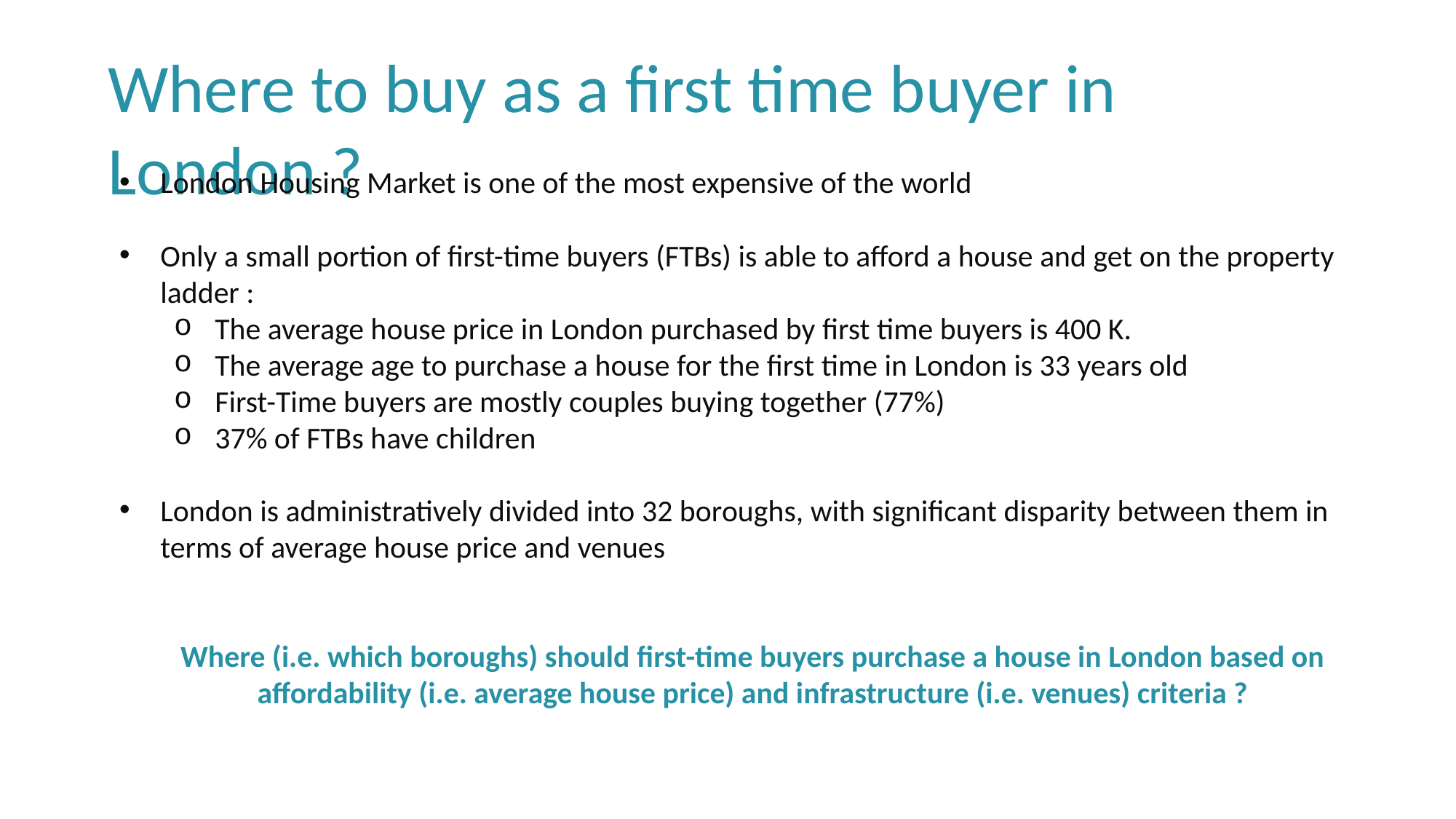

Where to buy as a first time buyer in London ?
London Housing Market is one of the most expensive of the world

Only a small portion of first-time buyers (FTBs) is able to afford a house and get on the property ladder :
The average house price in London purchased by first time buyers is 400 K.
The average age to purchase a house for the first time in London is 33 years old
First-Time buyers are mostly couples buying together (77%)
37% of FTBs have children

London is administratively divided into 32 boroughs, with significant disparity between them in terms of average house price and venues

Where (i.e. which boroughs) should first-time buyers purchase a house in London based on affordability (i.e. average house price) and infrastructure (i.e. venues) criteria ?